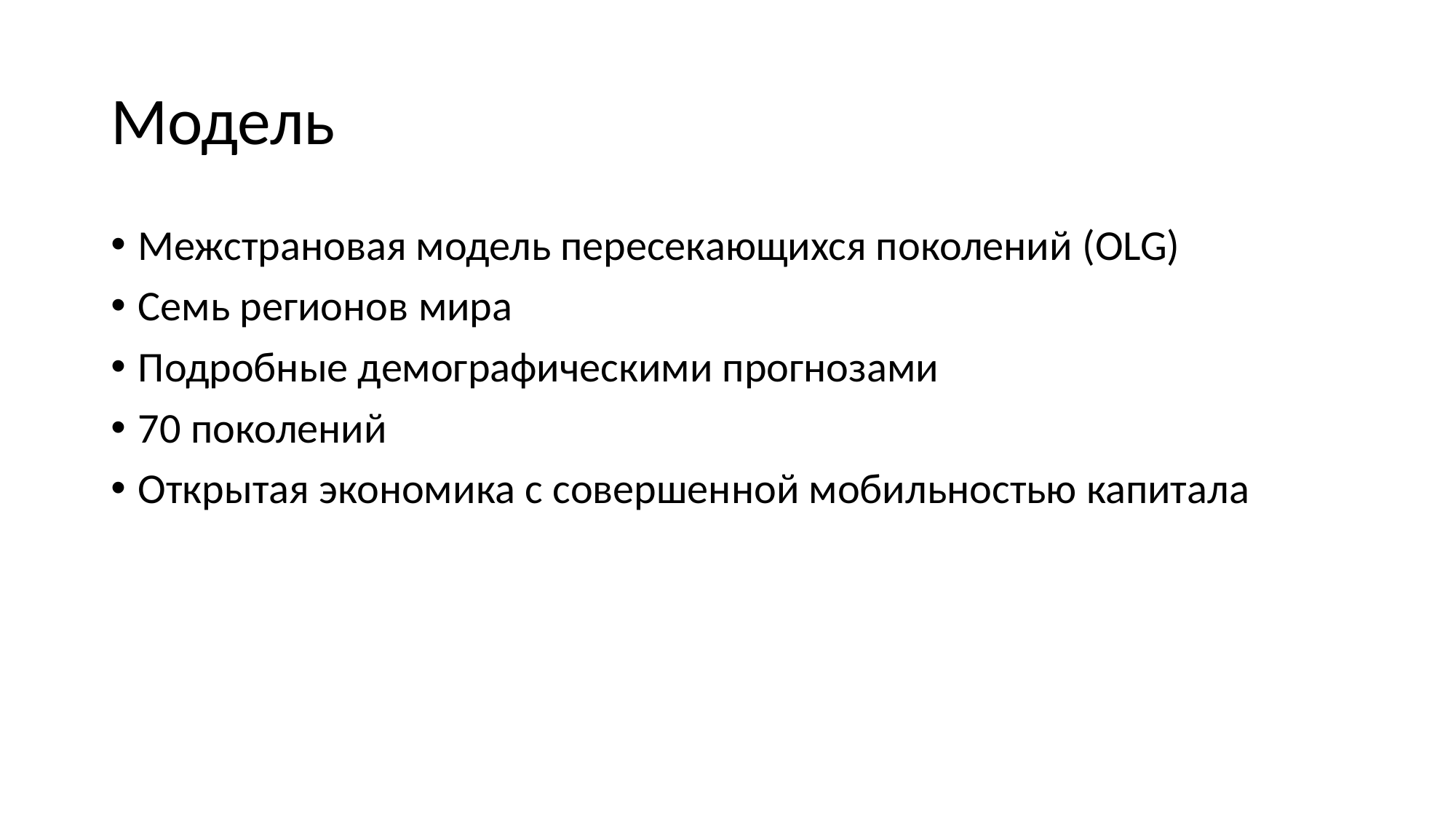

# Модель
Межстрановая модель пересекающихся поколений (OLG)
Семь регионов мира
Подробные демографическими прогнозами
70 поколений
Открытая экономика с совершенной мобильностью капитала